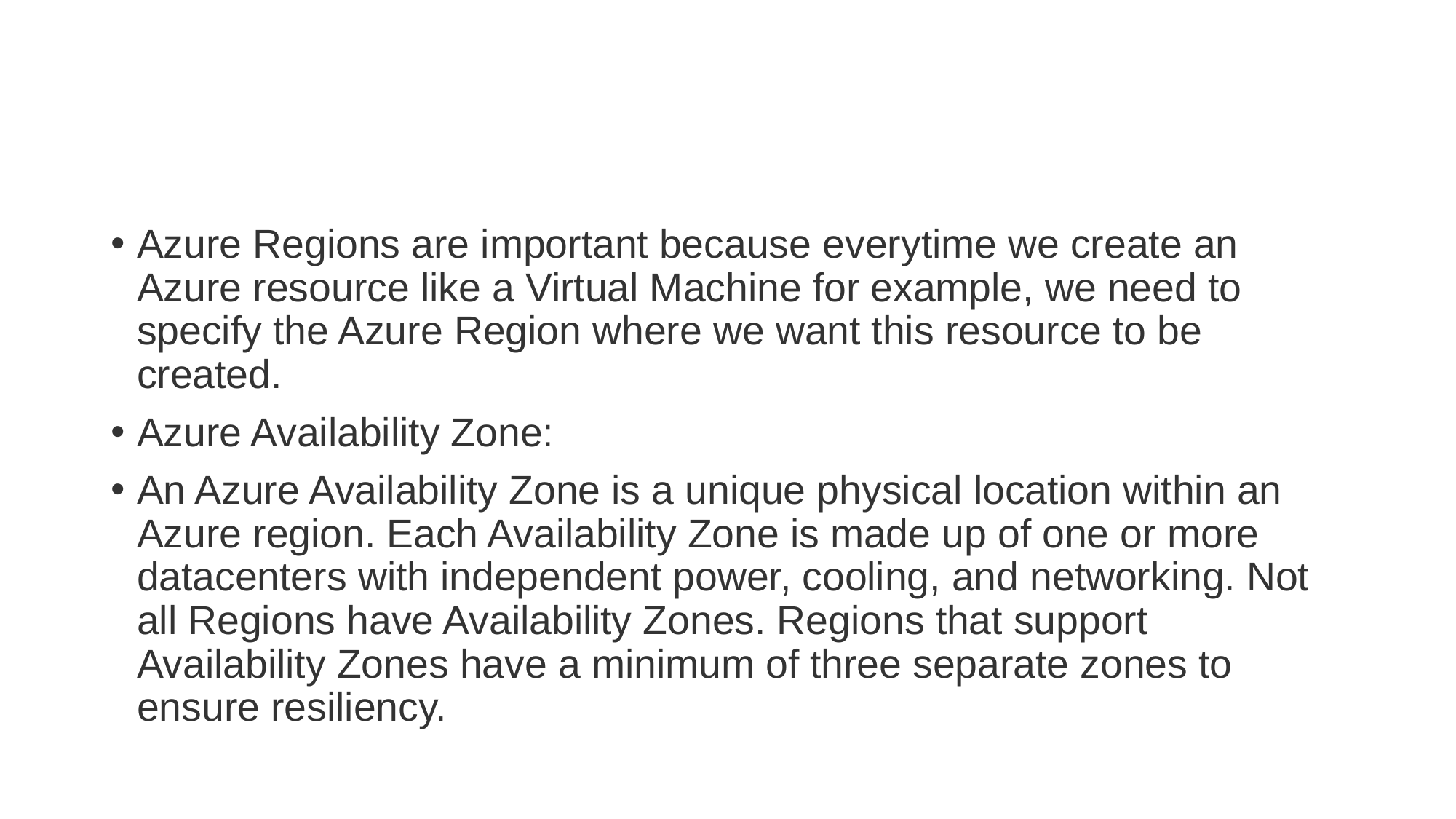

#
Azure Regions are important because everytime we create an Azure resource like a Virtual Machine for example, we need to specify the Azure Region where we want this resource to be created.
Azure Availability Zone:
An Azure Availability Zone is a unique physical location within an Azure region. Each Availability Zone is made up of one or more datacenters with independent power, cooling, and networking. Not all Regions have Availability Zones. Regions that support Availability Zones have a minimum of three separate zones to ensure resiliency.